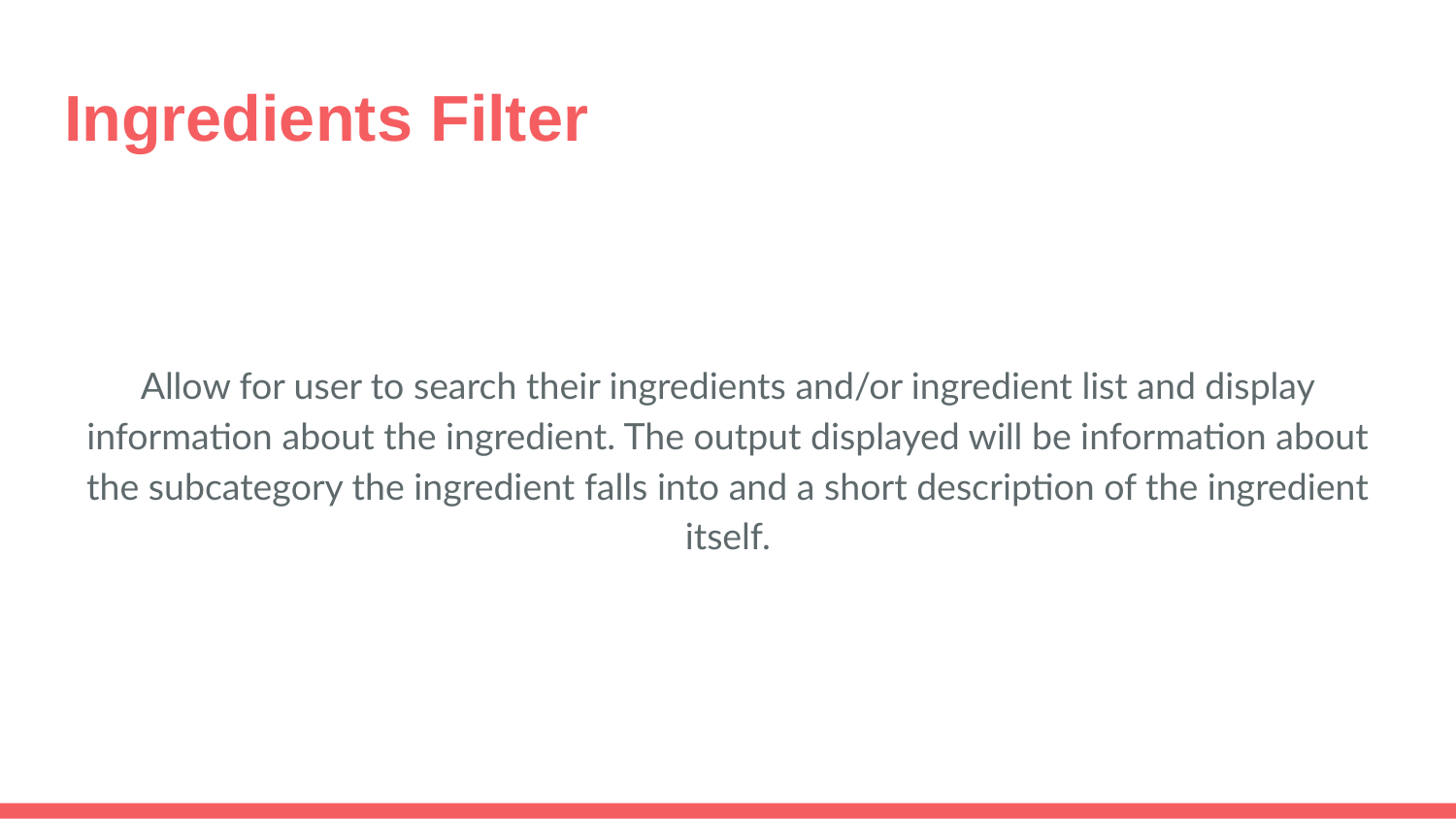

# Ingredients Filter

Allow for user to search their ingredients and/or ingredient list and display information about the ingredient. The output displayed will be information about the subcategory the ingredient falls into and a short description of the ingredient itself.